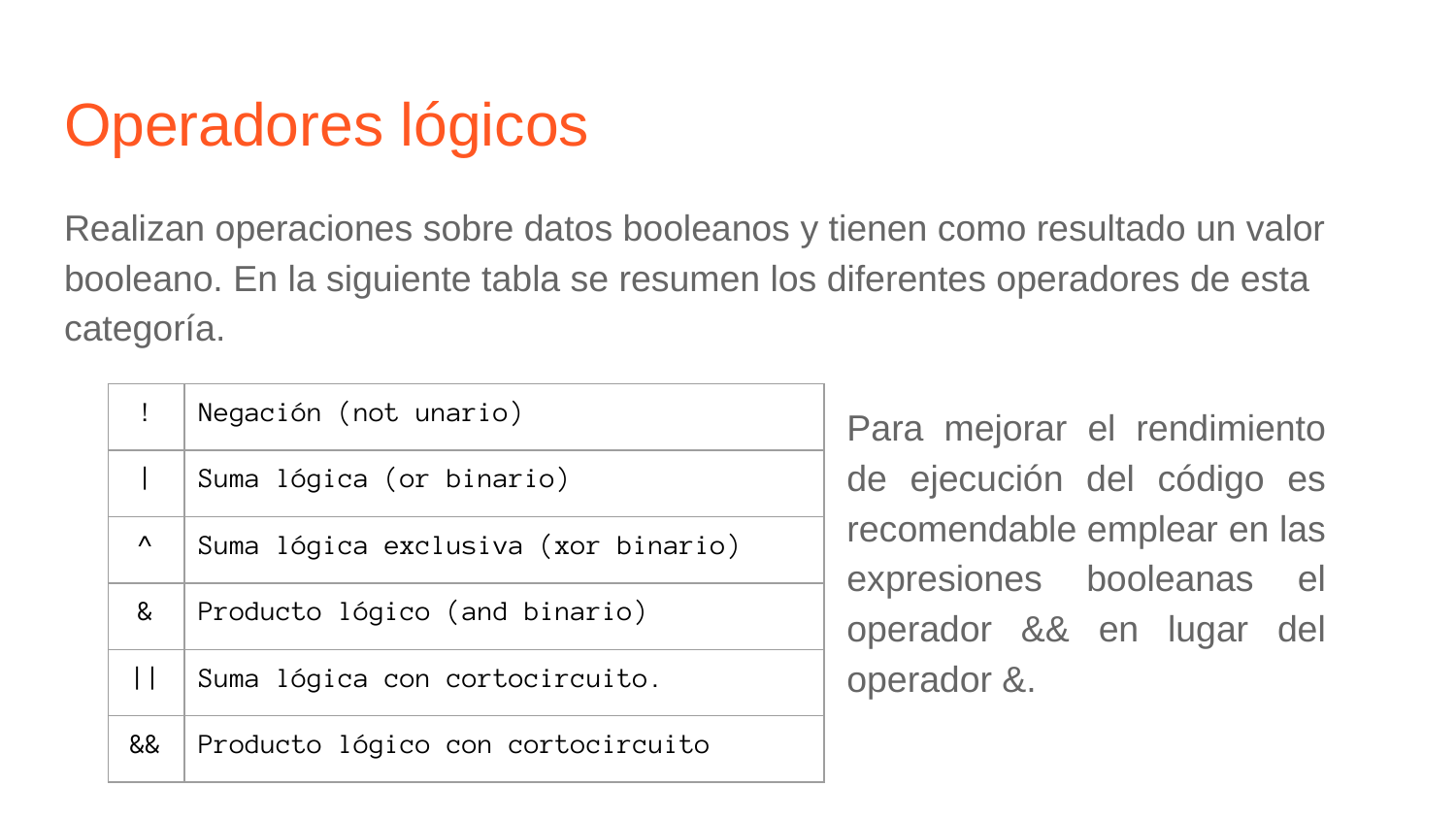

# Operadores lógicos

Realizan operaciones sobre datos booleanos y tienen como resultado un valor booleano. En la siguiente tabla se resumen los diferentes operadores de esta categoría.

| ! | Negación (not unario) |
| --- | --- |
| | | Suma lógica (or binario) |
| ^ | Suma lógica exclusiva (xor binario) |
| & | Producto lógico (and binario) |
| || | Suma lógica con cortocircuito. |
| && | Producto lógico con cortocircuito |
Para mejorar el rendimiento de ejecución del código es recomendable emplear en las expresiones booleanas el operador && en lugar del operador &.